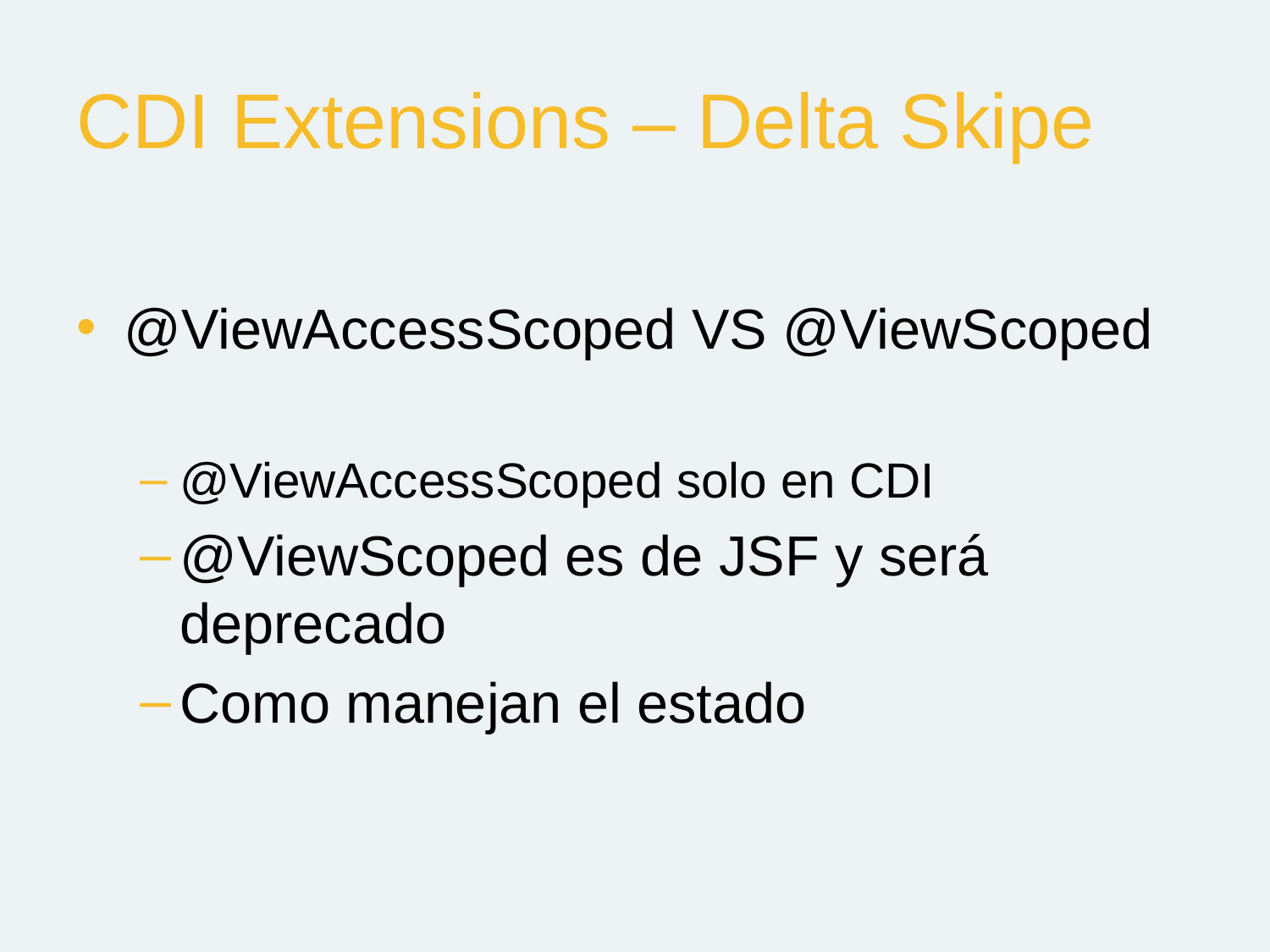

# CDI Extensions – Delta Skipe
@ViewAccessScoped VS @ViewScoped

@ViewAccessScoped solo en CDI
@ViewScoped es de JSF y será deprecado
Como manejan el estado